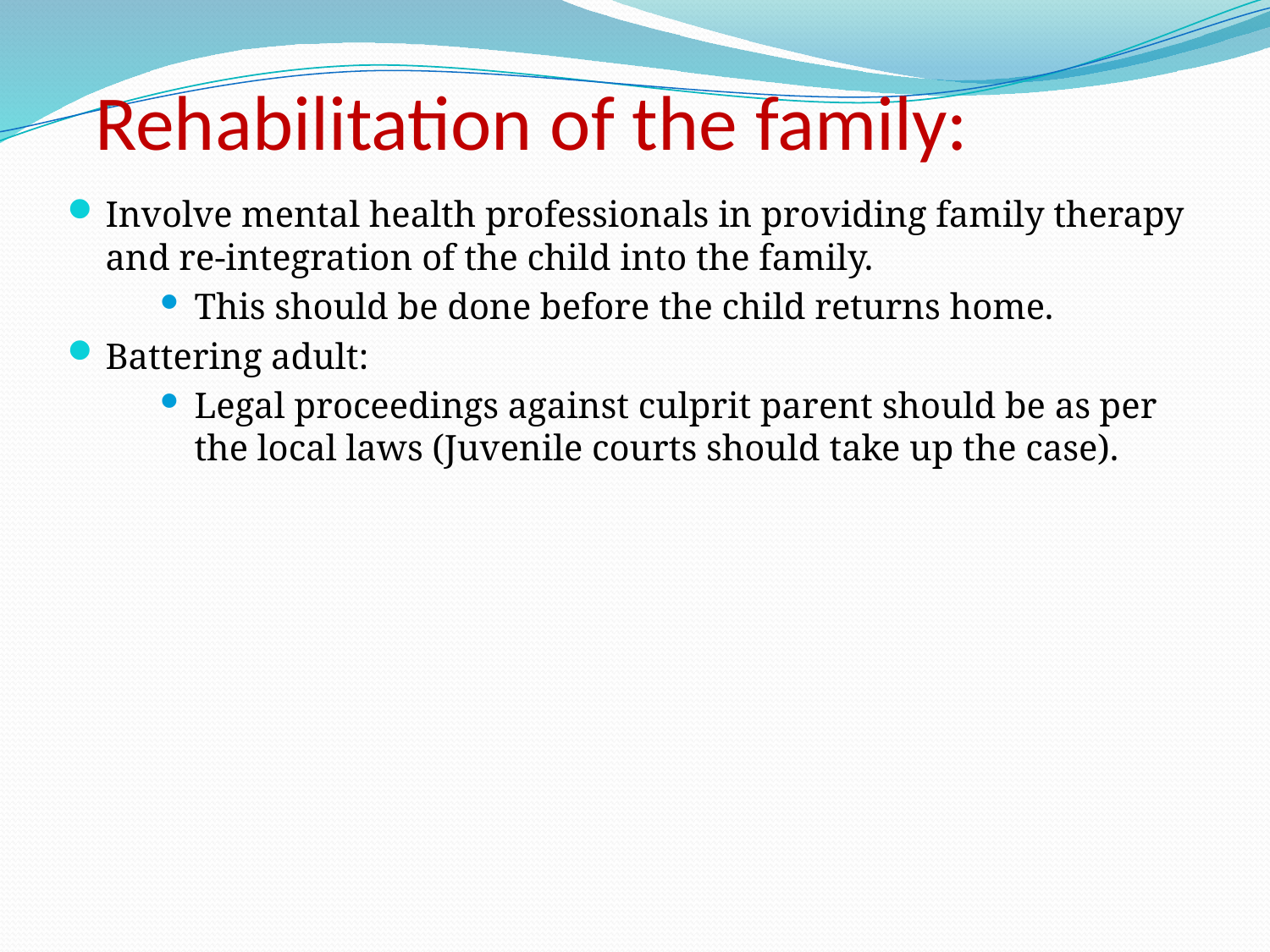

# Rehabilitation of the family:
Involve mental health professionals in providing family therapy and re-integration of the child into the family.
This should be done before the child returns home.
Battering adult:
Legal proceedings against culprit parent should be as per the local laws (Juvenile courts should take up the case).